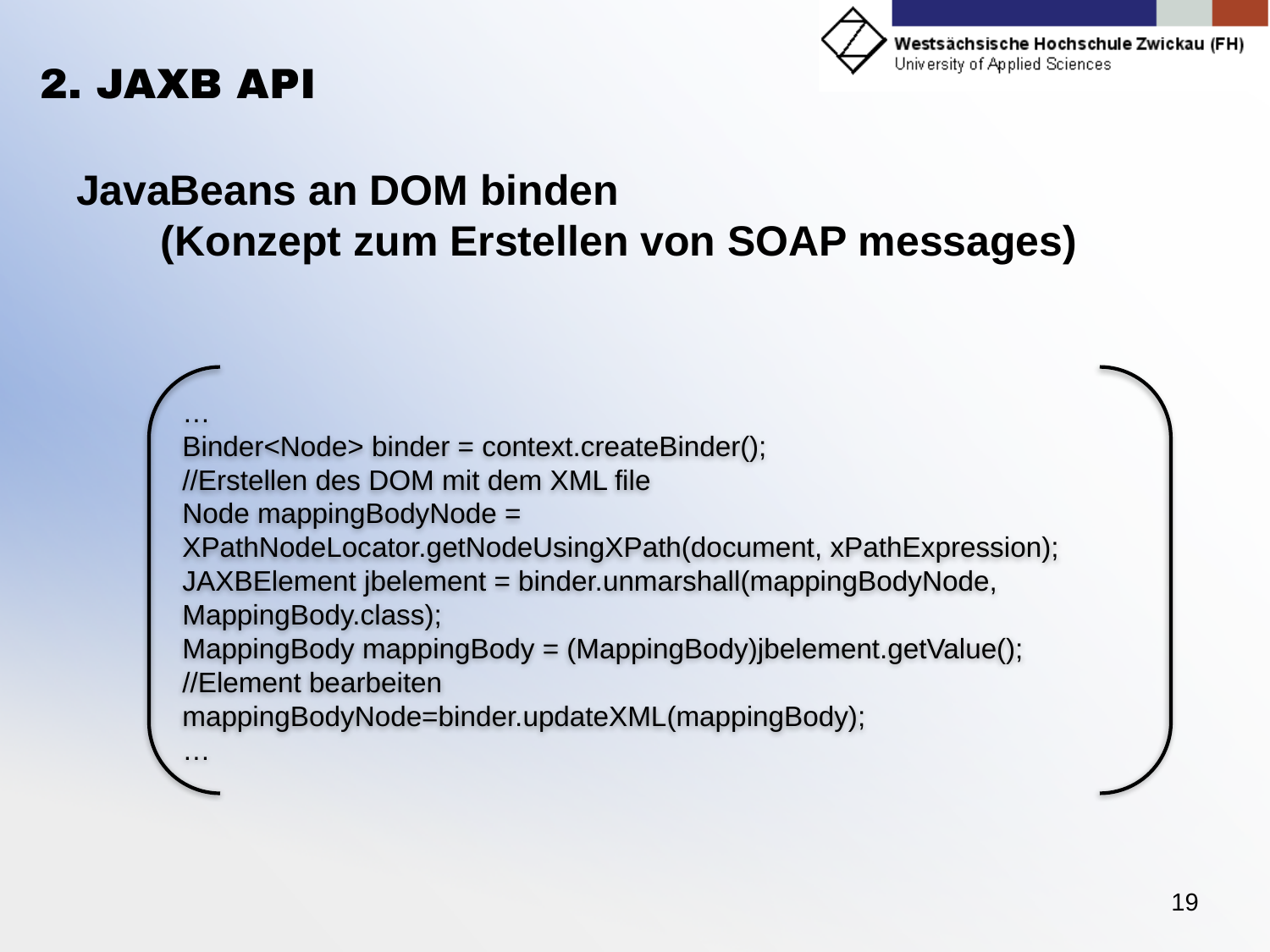

# 2. JAXB API
JavaBeans an DOM binden
(Konzept zum Erstellen von SOAP messages)

…
Binder<Node> binder = context.createBinder();
//Erstellen des DOM mit dem XML file
Node mappingBodyNode = XPathNodeLocator.getNodeUsingXPath(document, xPathExpression);
JAXBElement jbelement = binder.unmarshall(mappingBodyNode, MappingBody.class);
MappingBody mappingBody = (MappingBody)jbelement.getValue();
//Element bearbeiten
mappingBodyNode=binder.updateXML(mappingBody);
…
19